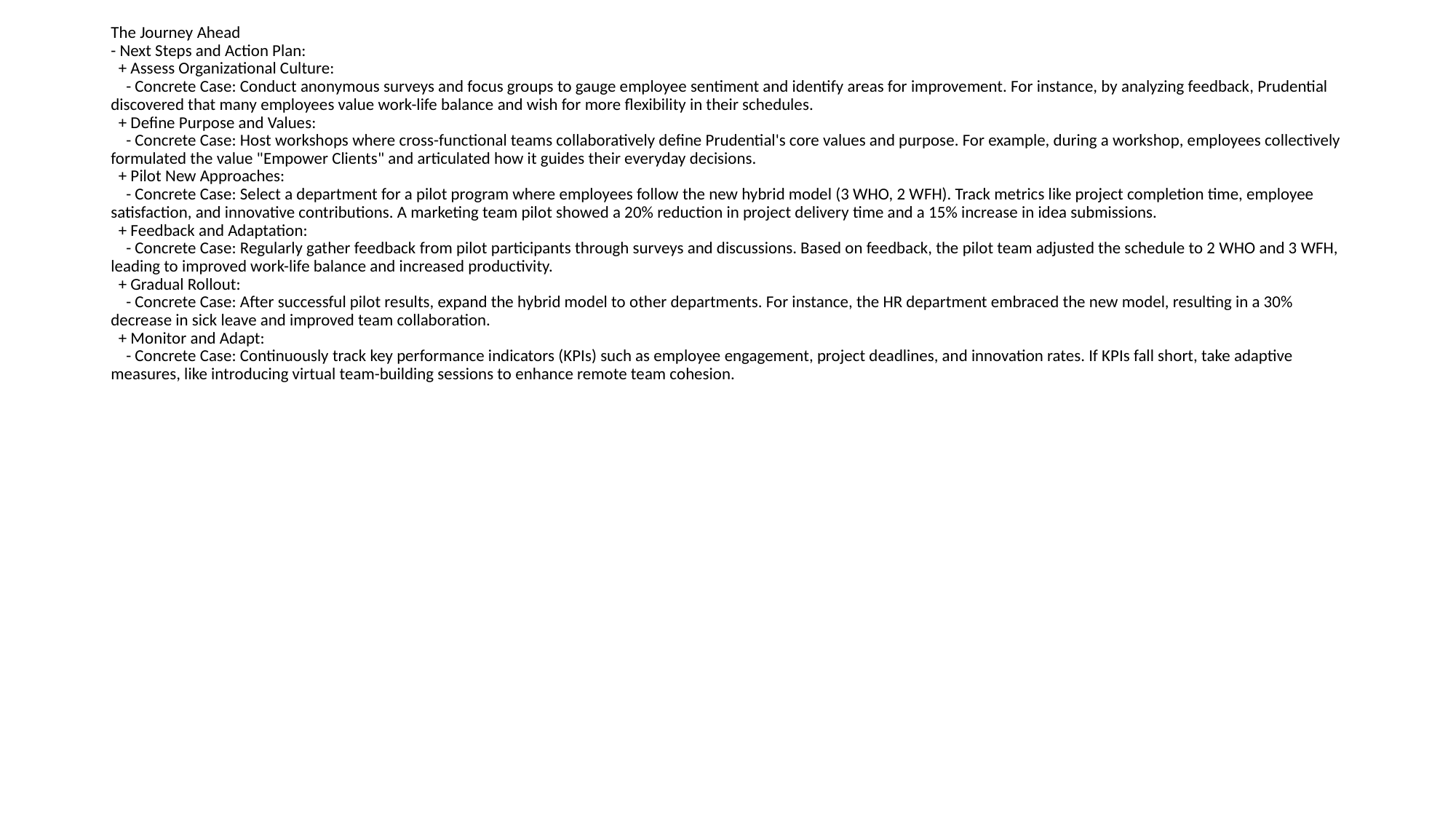

# The Journey Ahead - Next Steps and Action Plan: + Assess Organizational Culture: - Concrete Case: Conduct anonymous surveys and focus groups to gauge employee sentiment and identify areas for improvement. For instance, by analyzing feedback, Prudential discovered that many employees value work-life balance and wish for more flexibility in their schedules. + Define Purpose and Values: - Concrete Case: Host workshops where cross-functional teams collaboratively define Prudential's core values and purpose. For example, during a workshop, employees collectively formulated the value "Empower Clients" and articulated how it guides their everyday decisions. + Pilot New Approaches: - Concrete Case: Select a department for a pilot program where employees follow the new hybrid model (3 WHO, 2 WFH). Track metrics like project completion time, employee satisfaction, and innovative contributions. A marketing team pilot showed a 20% reduction in project delivery time and a 15% increase in idea submissions. + Feedback and Adaptation: - Concrete Case: Regularly gather feedback from pilot participants through surveys and discussions. Based on feedback, the pilot team adjusted the schedule to 2 WHO and 3 WFH, leading to improved work-life balance and increased productivity. + Gradual Rollout: - Concrete Case: After successful pilot results, expand the hybrid model to other departments. For instance, the HR department embraced the new model, resulting in a 30% decrease in sick leave and improved team collaboration. + Monitor and Adapt: - Concrete Case: Continuously track key performance indicators (KPIs) such as employee engagement, project deadlines, and innovation rates. If KPIs fall short, take adaptive measures, like introducing virtual team-building sessions to enhance remote team cohesion.